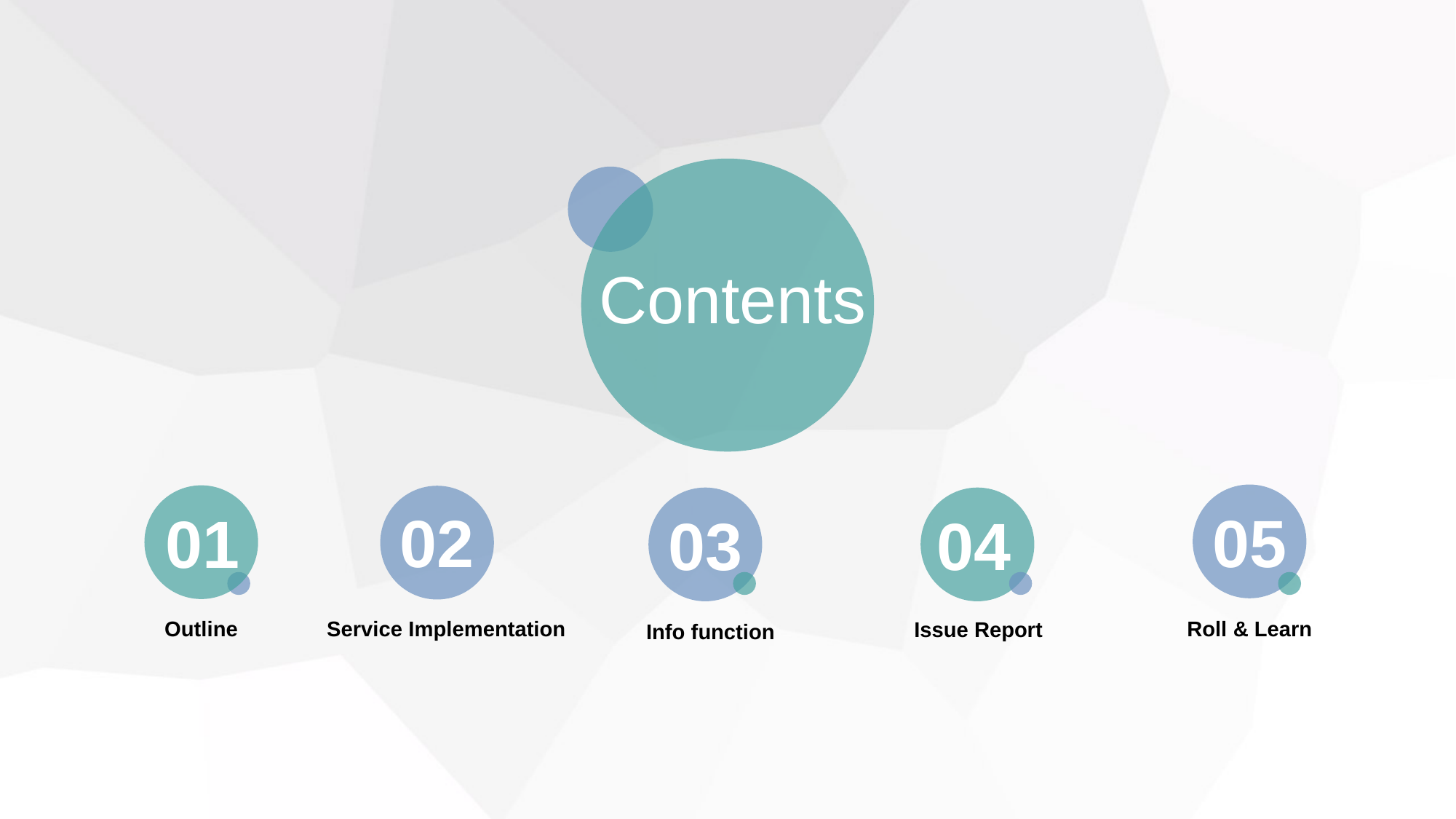

Contents

02
05
01
03
04

Outline
Service Implementation
Roll & Learn
Issue Report
Info function